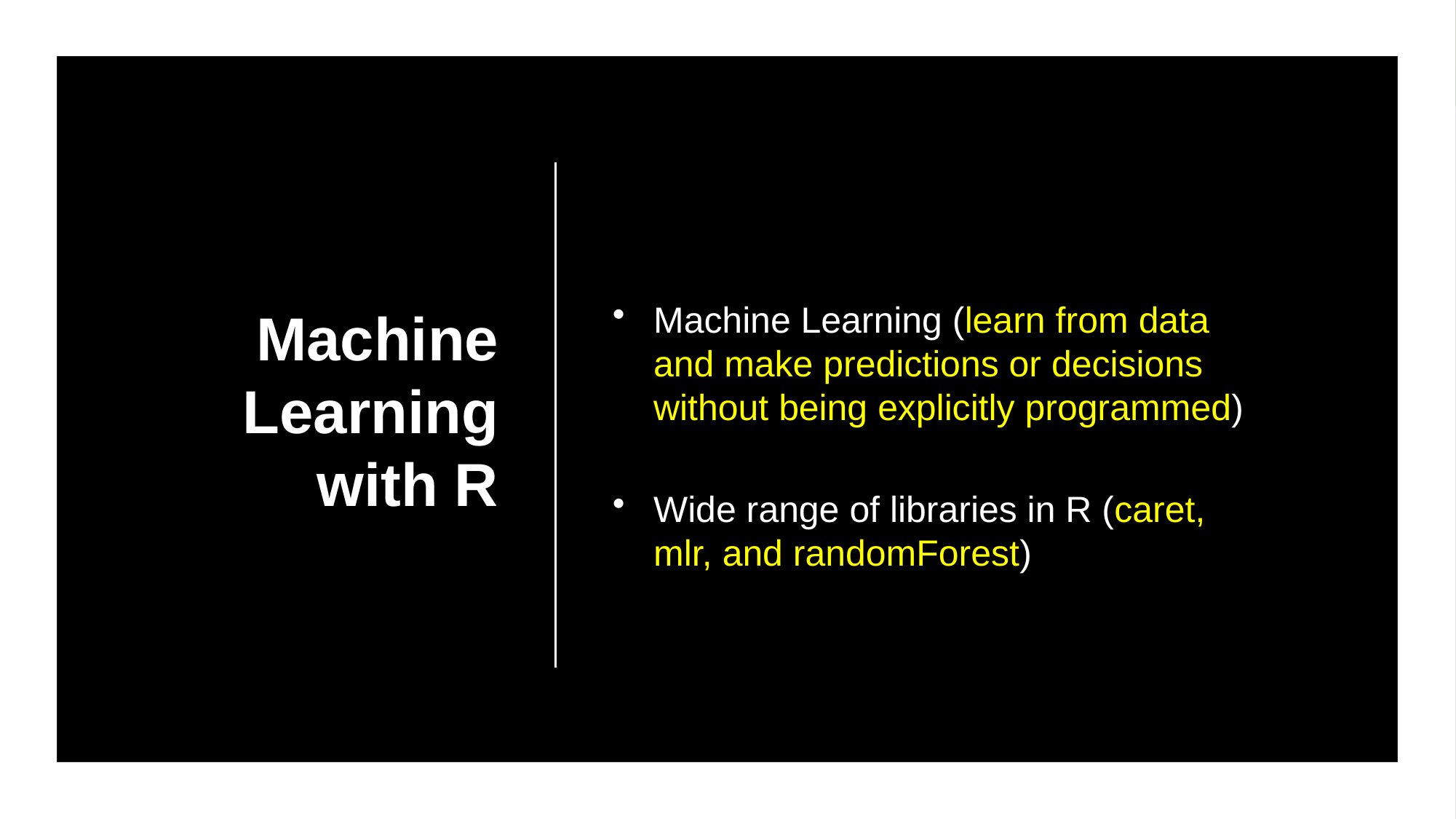

Machine Learning (learn from data and make predictions or decisions without being explicitly programmed)

Wide range of libraries in R (caret, mlr, and randomForest)
# Machine Learning with R